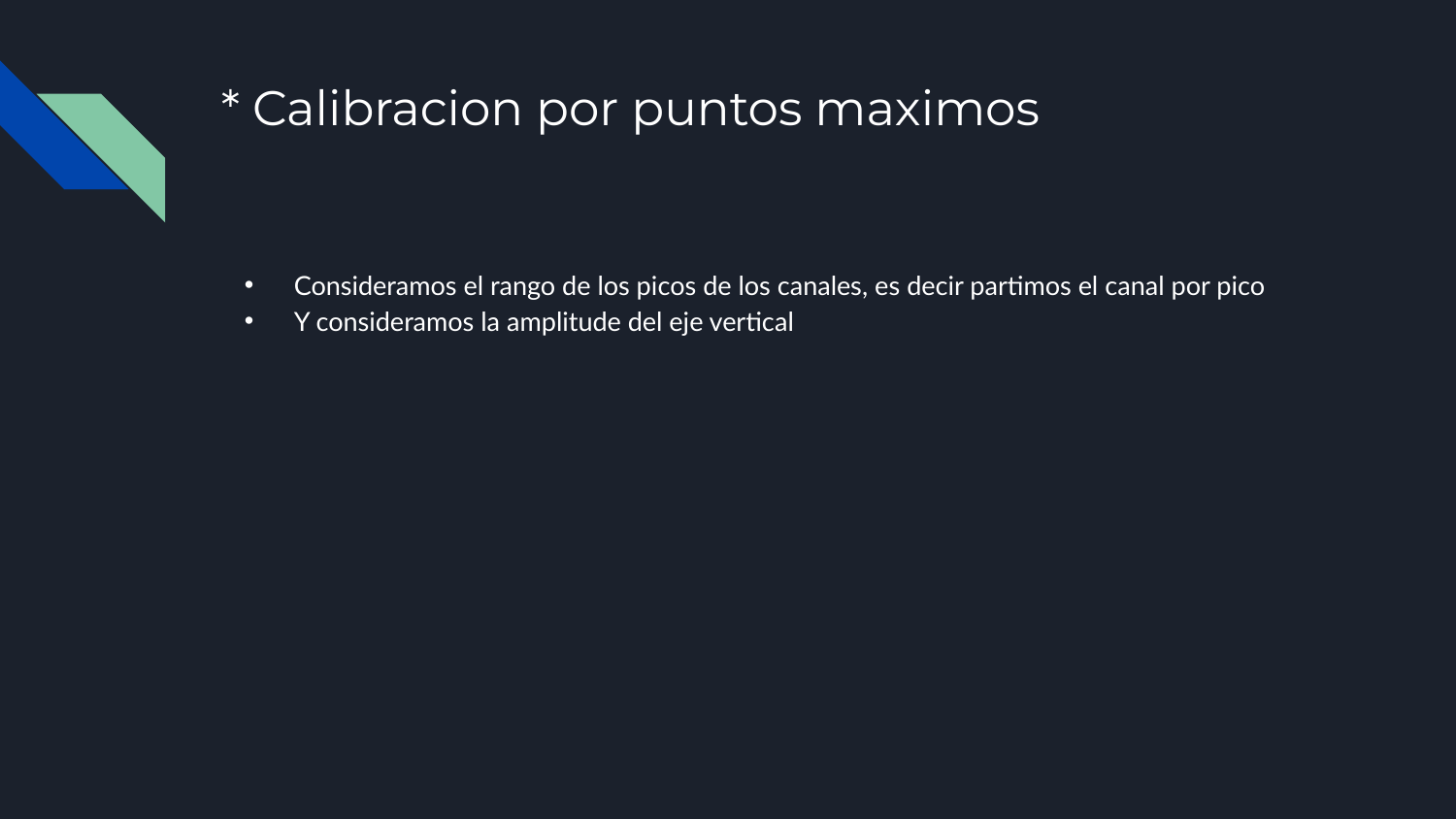

# * Calibracion por puntos maximos
Consideramos el rango de los picos de los canales, es decir partimos el canal por pico
Y consideramos la amplitude del eje vertical